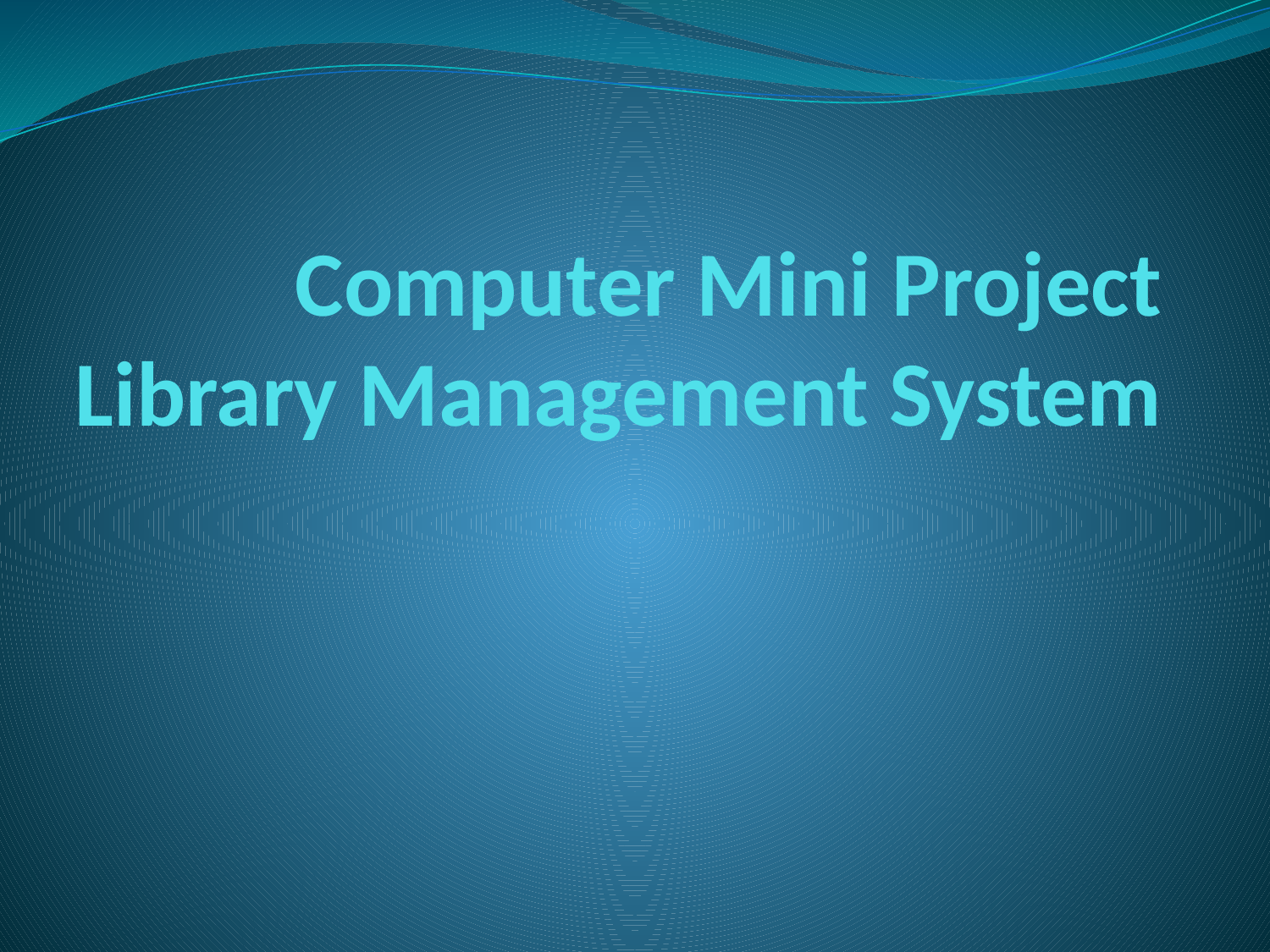

# Computer Mini Project Library Management System